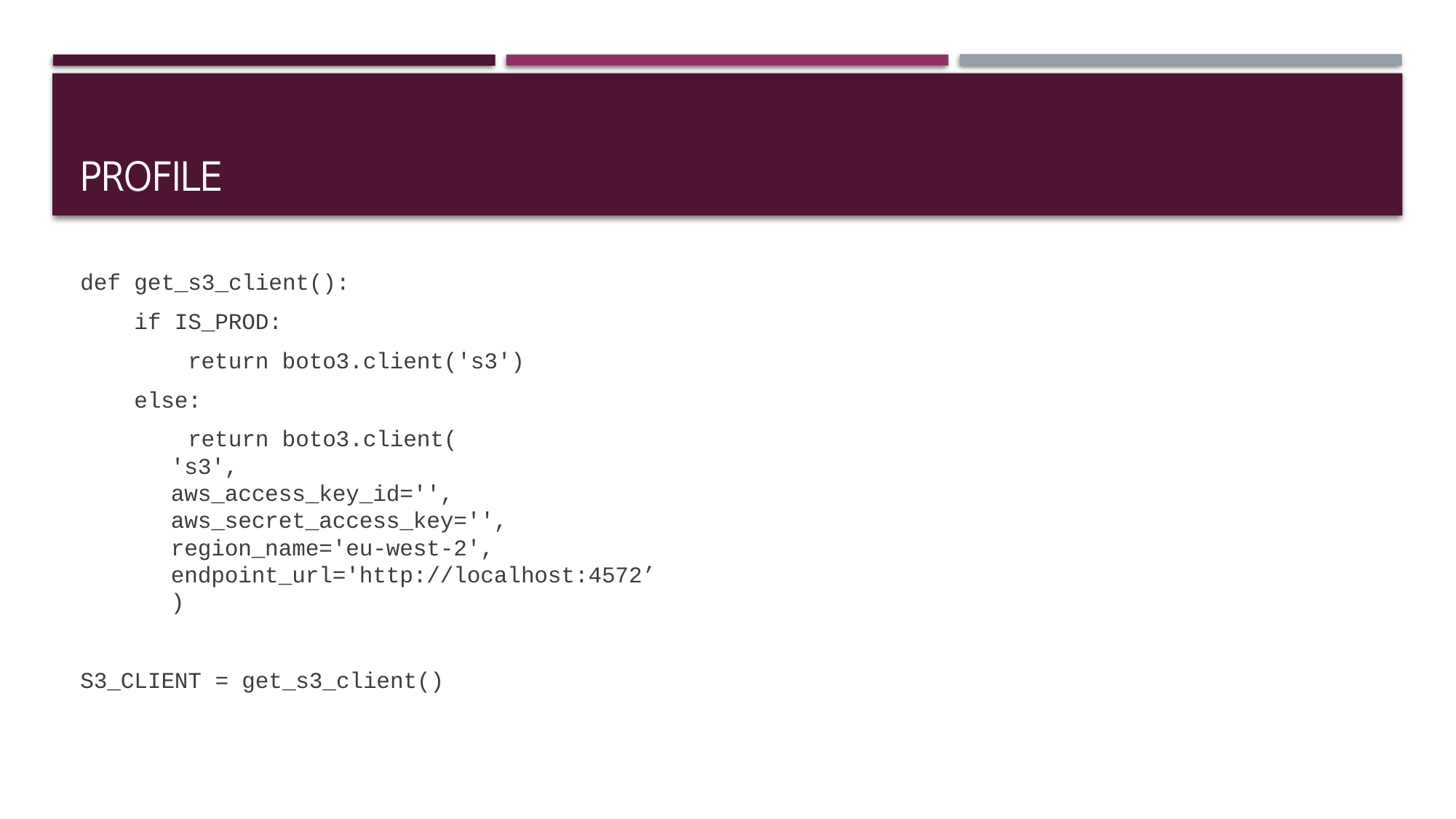

# profile
def get_s3_client():
    if IS_PROD:
        return boto3.client('s3')
    else:
        return boto3.client(
    			's3',
    			aws_access_key_id='',
    			aws_secret_access_key='',
    			region_name='eu-west-2',
    			endpoint_url='http://localhost:4572’
		)

S3_CLIENT = get_s3_client()